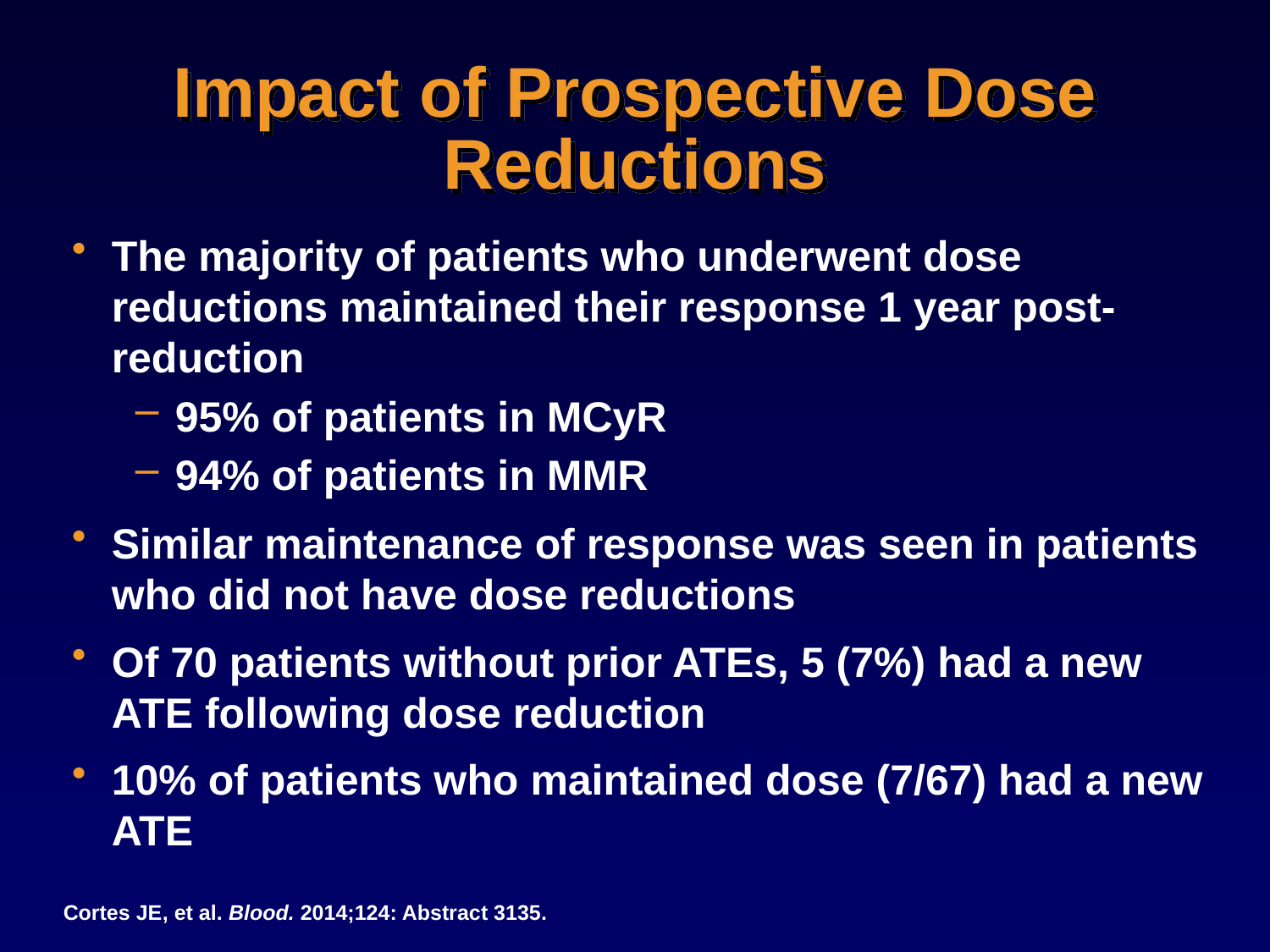

# Impact of Prospective Dose Reductions
The majority of patients who underwent dose reductions maintained their response 1 year post-reduction
95% of patients in MCyR
94% of patients in MMR
Similar maintenance of response was seen in patients who did not have dose reductions
Of 70 patients without prior ATEs, 5 (7%) had a new ATE following dose reduction
10% of patients who maintained dose (7/67) had a new ATE
Cortes JE, et al. Blood. 2014;124: Abstract 3135.